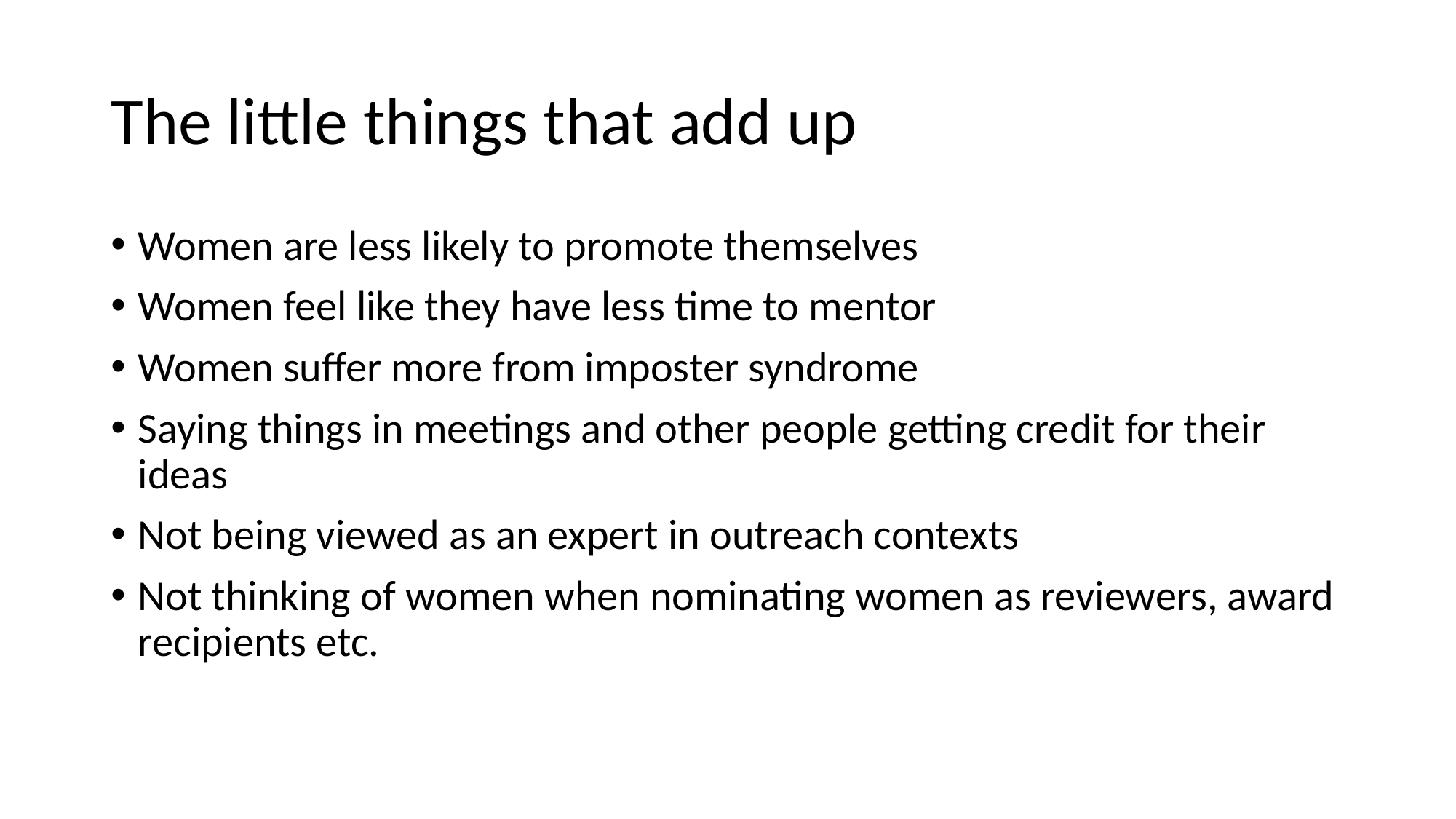

# The little things that add up
Women are less likely to promote themselves
Women feel like they have less time to mentor
Women suffer more from imposter syndrome
Saying things in meetings and other people getting credit for their ideas
Not being viewed as an expert in outreach contexts
Not thinking of women when nominating women as reviewers, award recipients etc.